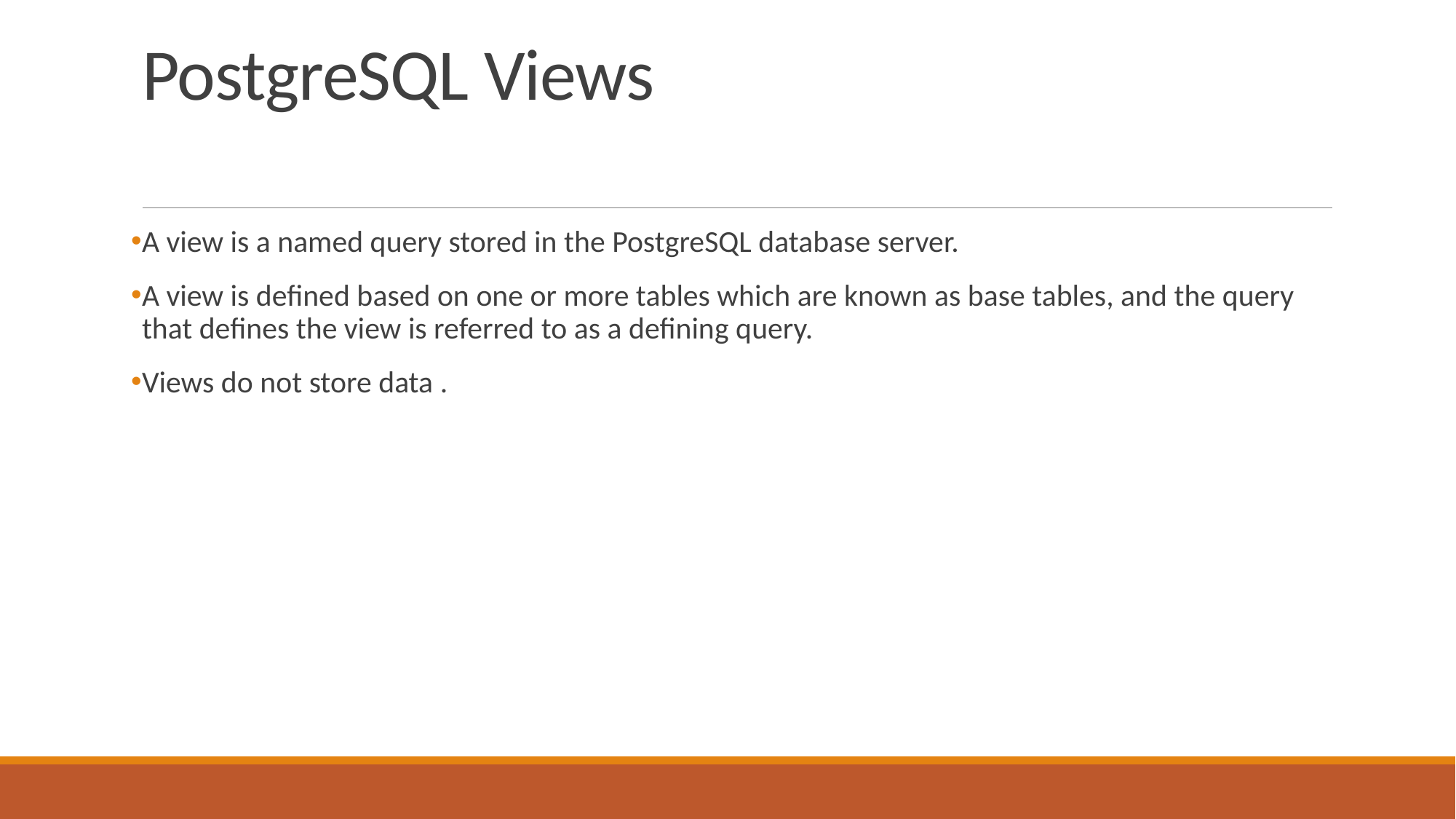

# PostgreSQL Views
A view is a named query stored in the PostgreSQL database server.
A view is defined based on one or more tables which are known as base tables, and the query that defines the view is referred to as a defining query.
Views do not store data .